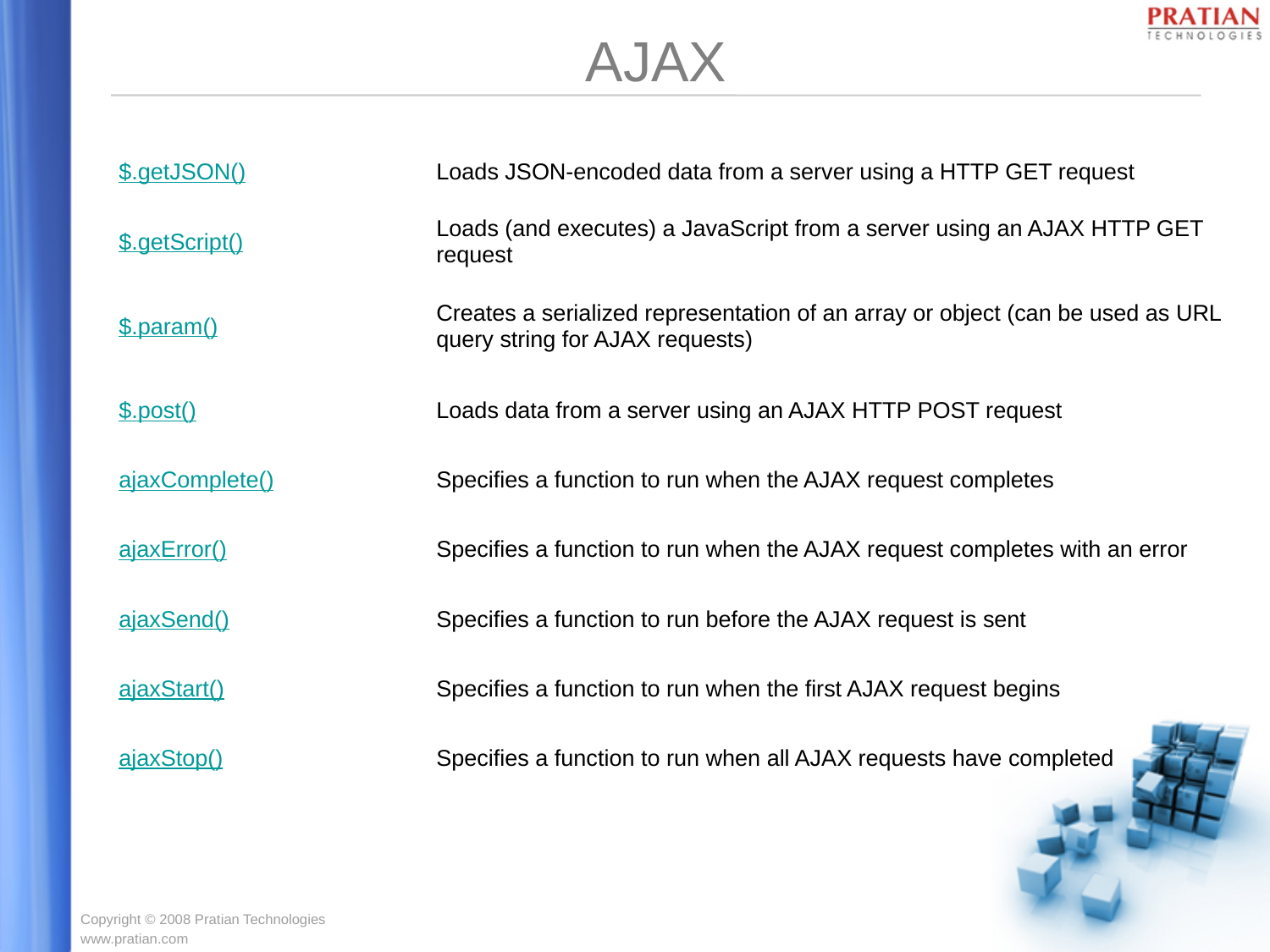

# AJAX
| $.getJSON() | Loads JSON-encoded data from a server using a HTTP GET request |
| --- | --- |
| $.getScript() | Loads (and executes) a JavaScript from a server using an AJAX HTTP GET request |
| $.param() | Creates a serialized representation of an array or object (can be used as URL query string for AJAX requests) |
| $.post() | Loads data from a server using an AJAX HTTP POST request |
| ajaxComplete() | Specifies a function to run when the AJAX request completes |
| ajaxError() | Specifies a function to run when the AJAX request completes with an error |
| ajaxSend() | Specifies a function to run before the AJAX request is sent |
| ajaxStart() | Specifies a function to run when the first AJAX request begins |
| ajaxStop() | Specifies a function to run when all AJAX requests have completed |